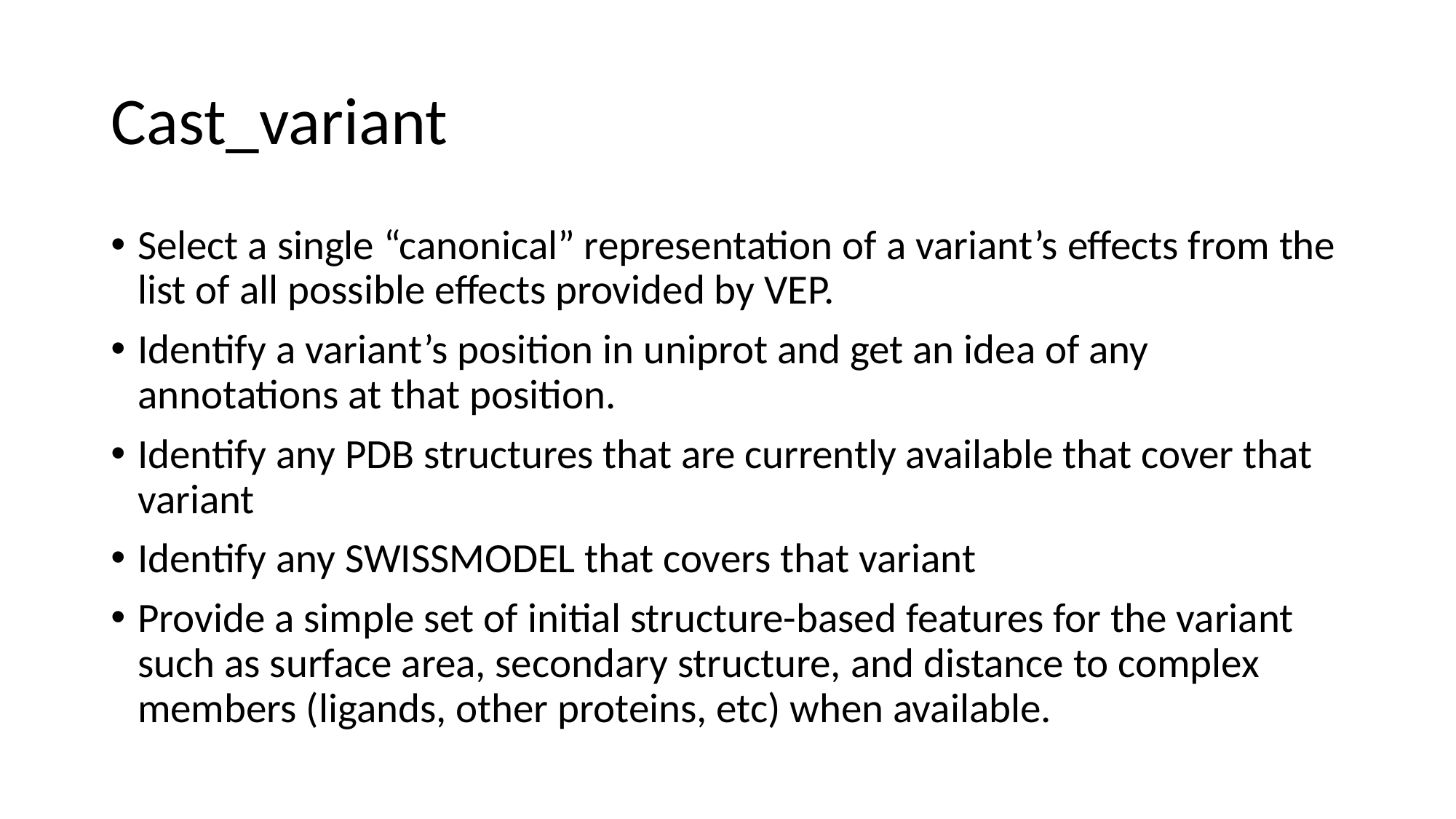

# Cast_variant
Select a single “canonical” representation of a variant’s effects from the list of all possible effects provided by VEP.
Identify a variant’s position in uniprot and get an idea of any annotations at that position.
Identify any PDB structures that are currently available that cover that variant
Identify any SWISSMODEL that covers that variant
Provide a simple set of initial structure-based features for the variant such as surface area, secondary structure, and distance to complex members (ligands, other proteins, etc) when available.